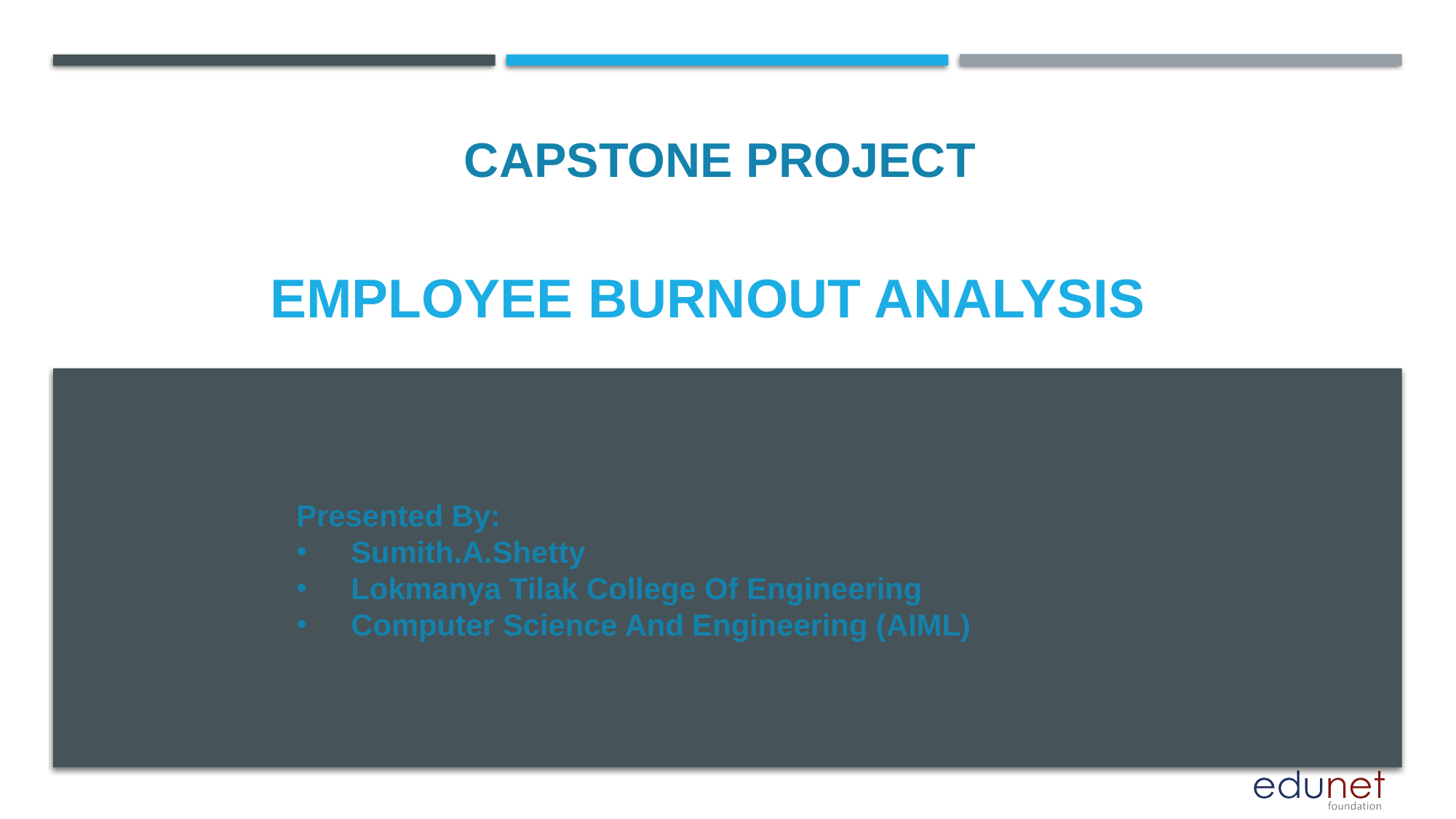

CAPSTONE PROJECT
# Employee Burnout analysis
Presented By:
Sumith.A.Shetty
Lokmanya Tilak College Of Engineering
Computer Science And Engineering (AIML)